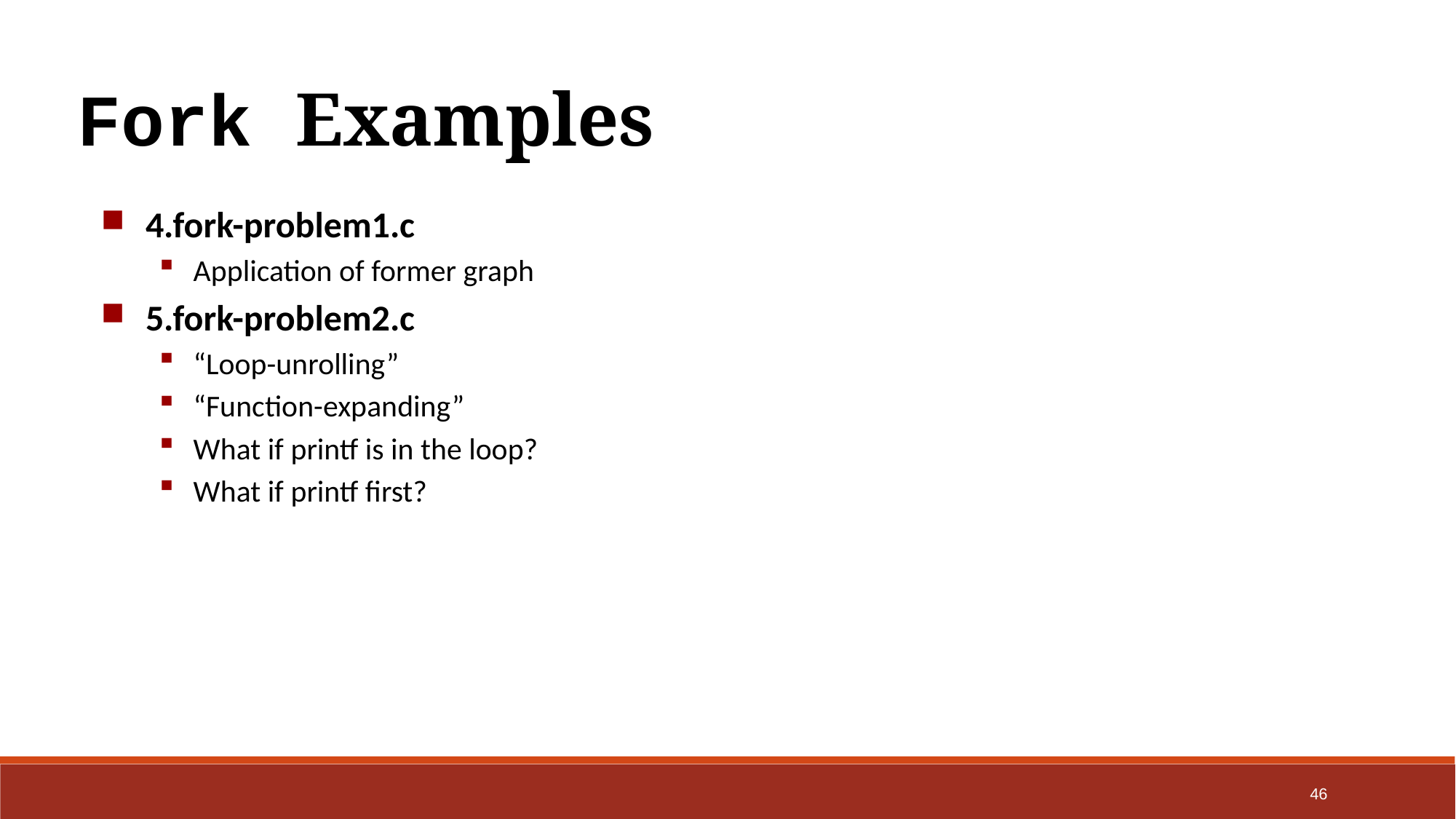

Fork Examples
4.fork-problem1.c
Application of former graph
5.fork-problem2.c
“Loop-unrolling”
“Function-expanding”
What if printf is in the loop?
What if printf first?

46